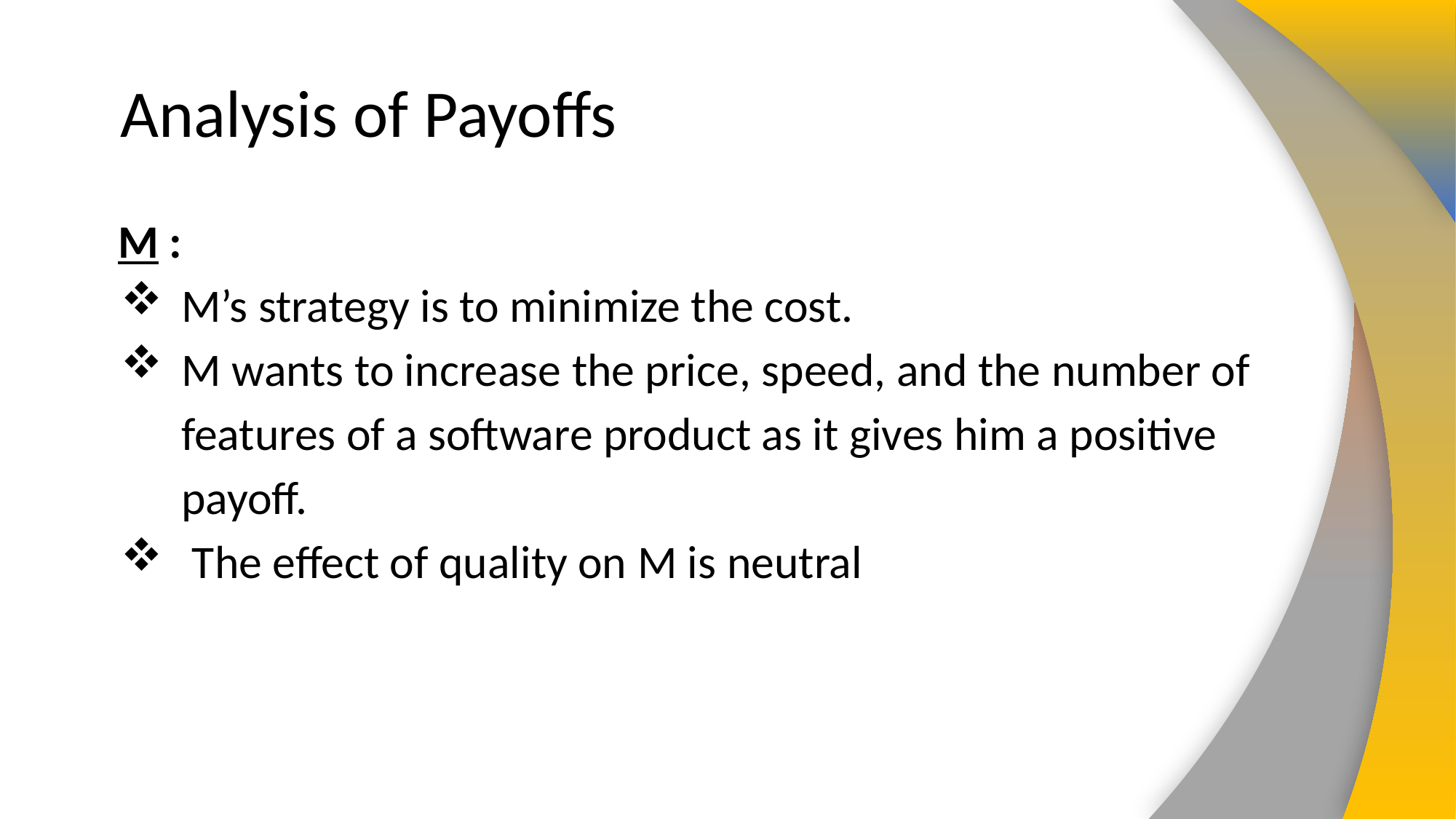

# Analysis of Payoffs
M :
M’s strategy is to minimize the cost.
M wants to increase the price, speed, and the number of features of a software product as it gives him a positive payoff.
 The effect of quality on M is neutral
28